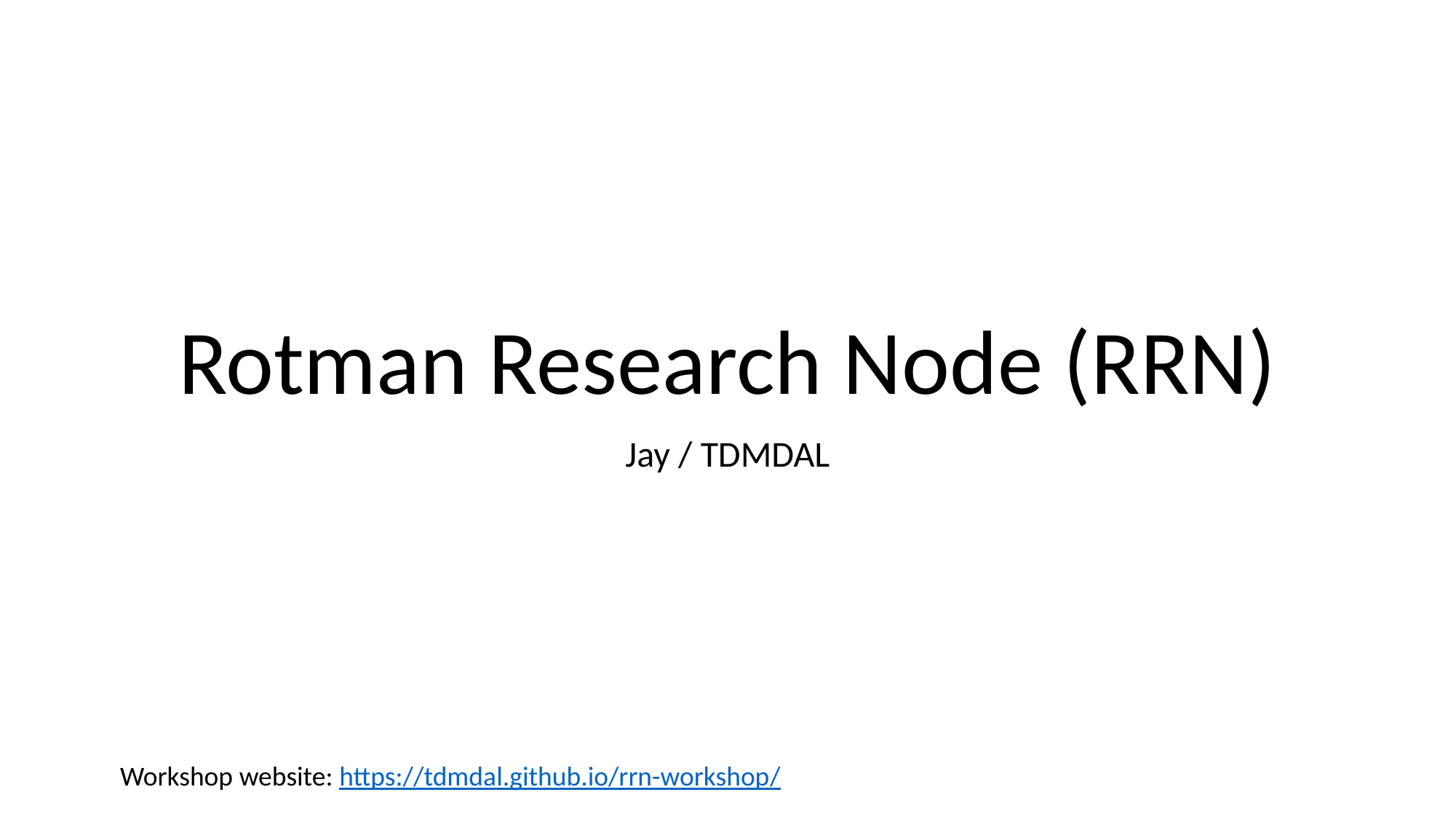

# Rotman Research Node (RRN)
Jay / TDMDAL
Workshop website: https://tdmdal.github.io/rrn-workshop/